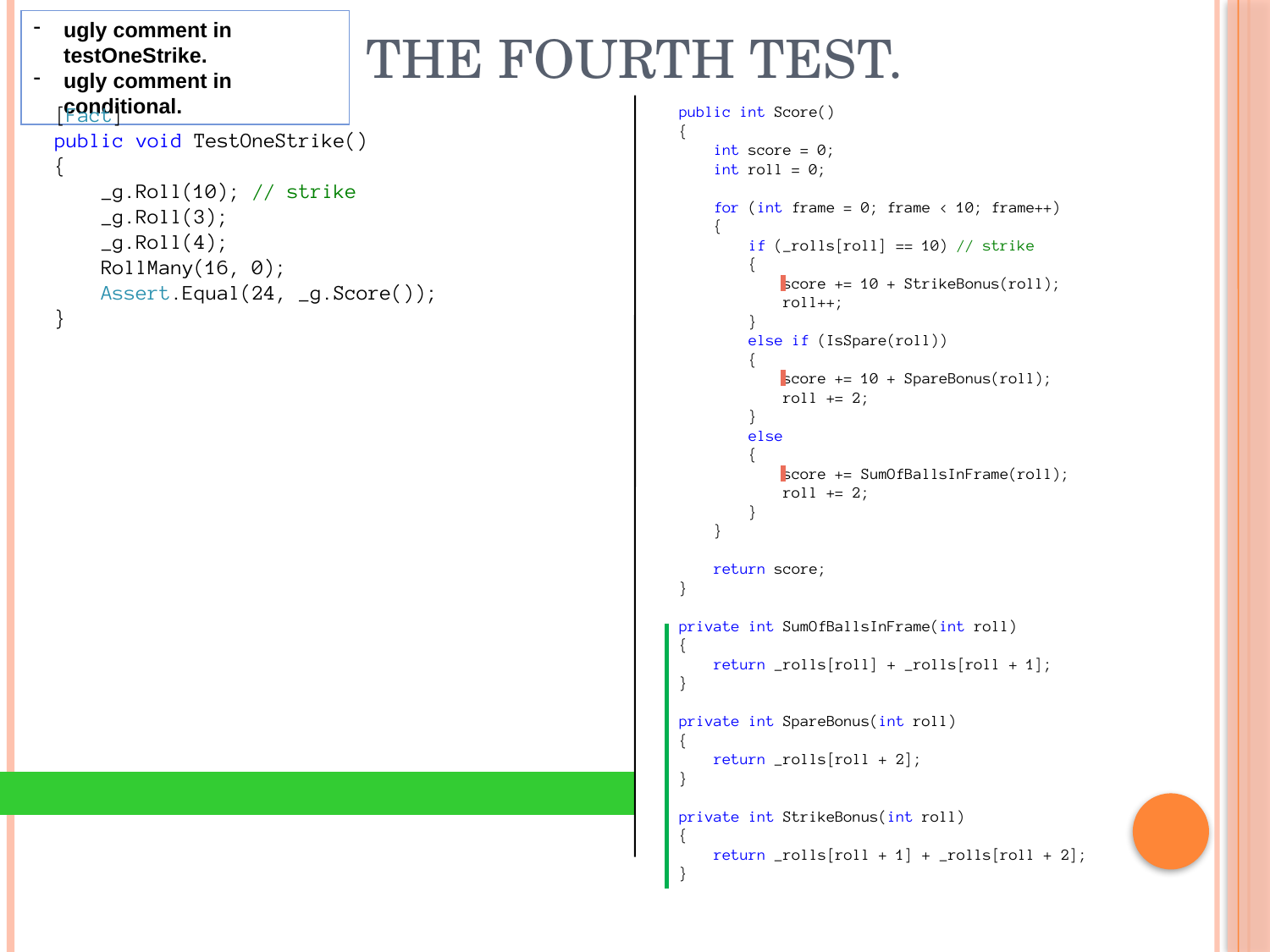

# The Fourth test.
ugly comment in testOneStrike.
ugly comment in conditional.
[Fact]
public void TestOneStrike()
{
    _g.Roll(10); // strike
    _g.Roll(3);
    _g.Roll(4);
    RollMany(16, 0);
    Assert.Equal(24, _g.Score());
}
public int Score()
{
    int score = 0;
    int roll = 0;

    for (int frame = 0; frame < 10; frame++)
    {
        if (_rolls[roll] == 10) // strike
        {
            score += 10 + StrikeBonus(roll);
            roll++;
        }
        else if (IsSpare(roll))
        {
            score += 10 + SpareBonus(roll);
            roll += 2;
        }
        else
        {
            score += SumOfBallsInFrame(roll);
            roll += 2;
        }
    }

    return score;
}

private int SumOfBallsInFrame(int roll)
{
    return _rolls[roll] + _rolls[roll + 1];
}

private int SpareBonus(int roll)
{
    return _rolls[roll + 2];
}

private int StrikeBonus(int roll)
{
    return _rolls[roll + 1] + _rolls[roll + 2];
}